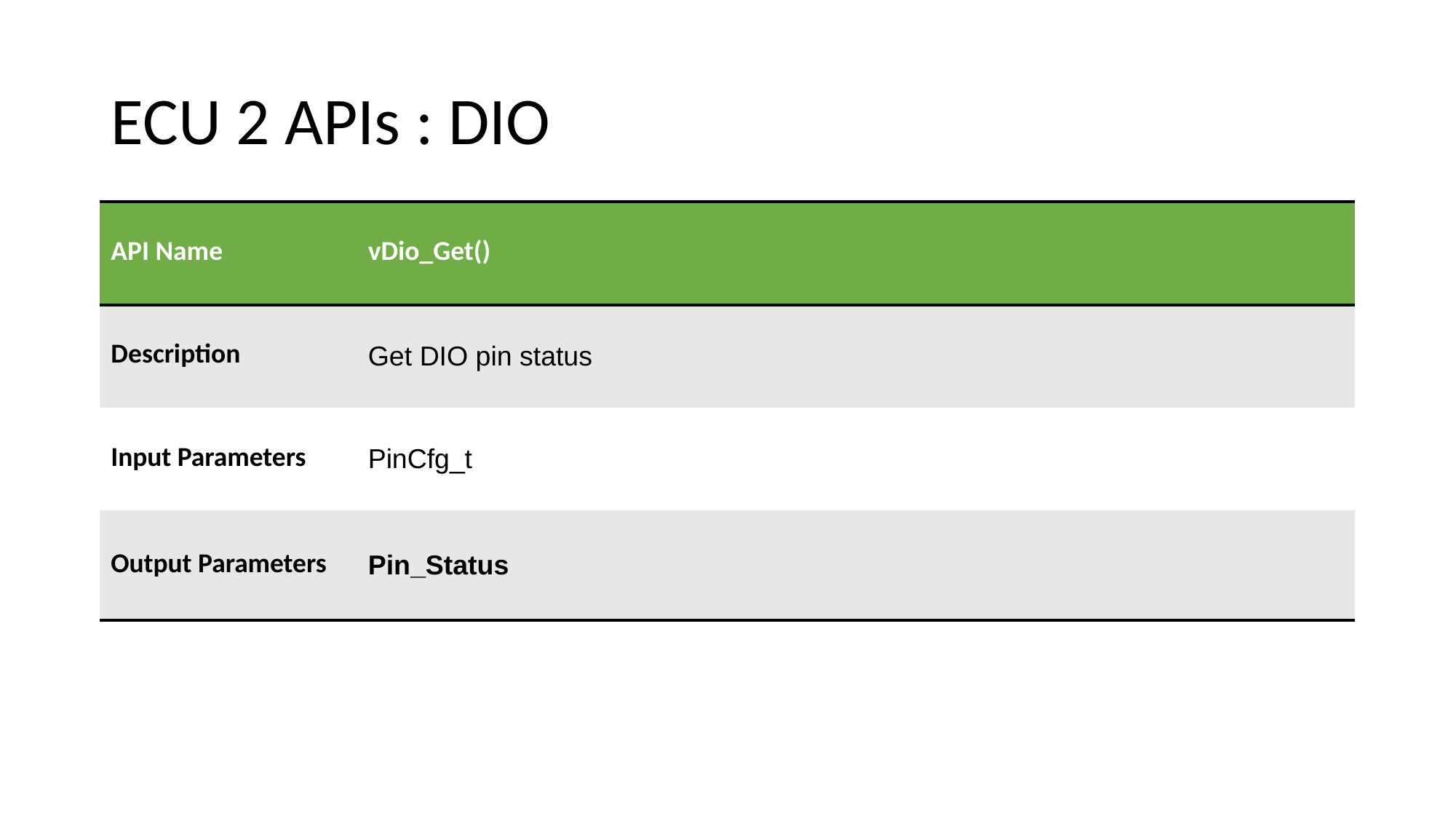

# ECU 2 APIs : DIO
| API Name | vDio\_Get() |
| --- | --- |
| Description | Get DIO pin status |
| Input Parameters | PinCfg\_t |
| Output Parameters | Pin\_Status |